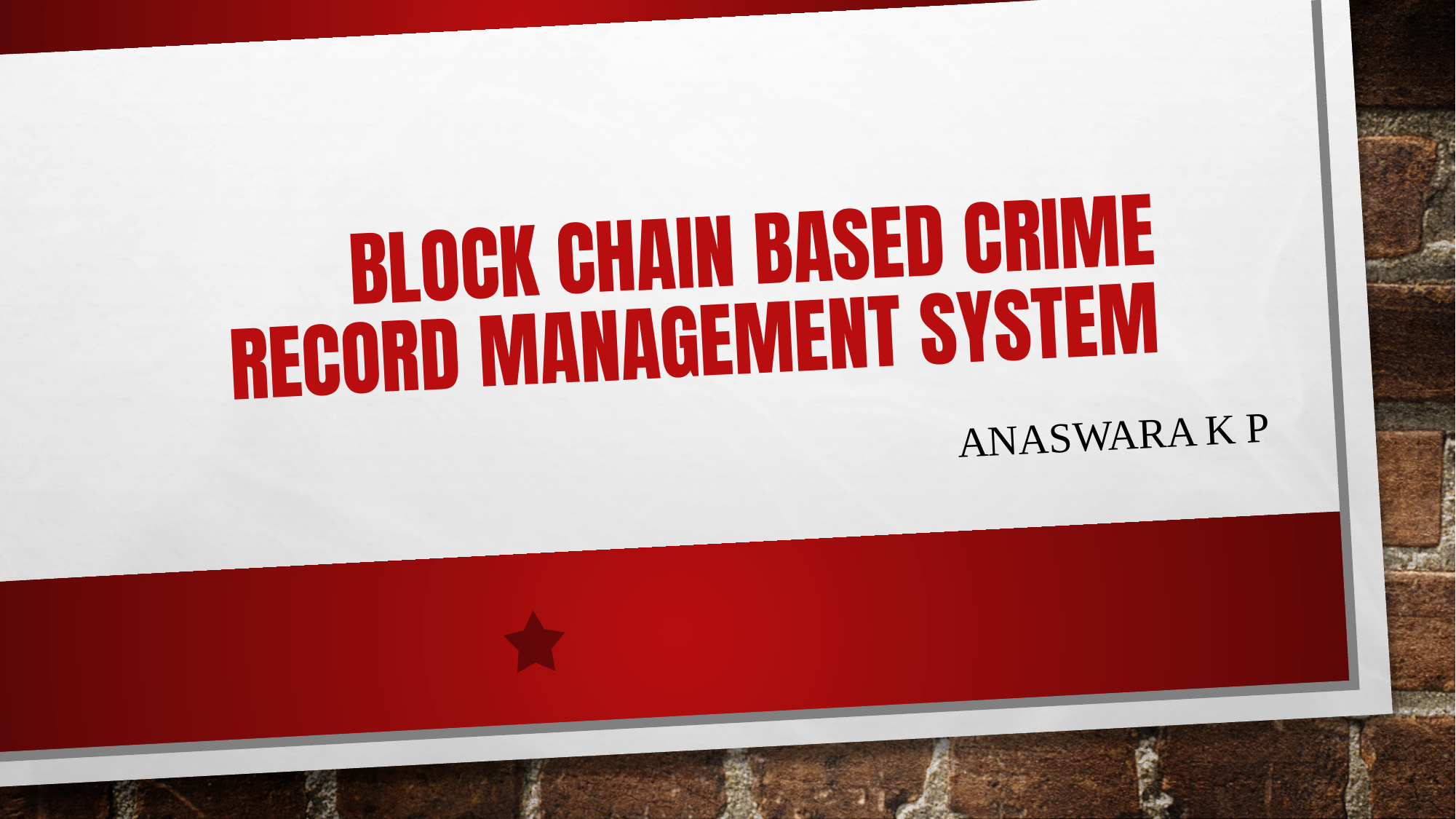

# Block chain based crime record management system
Anaswara K P